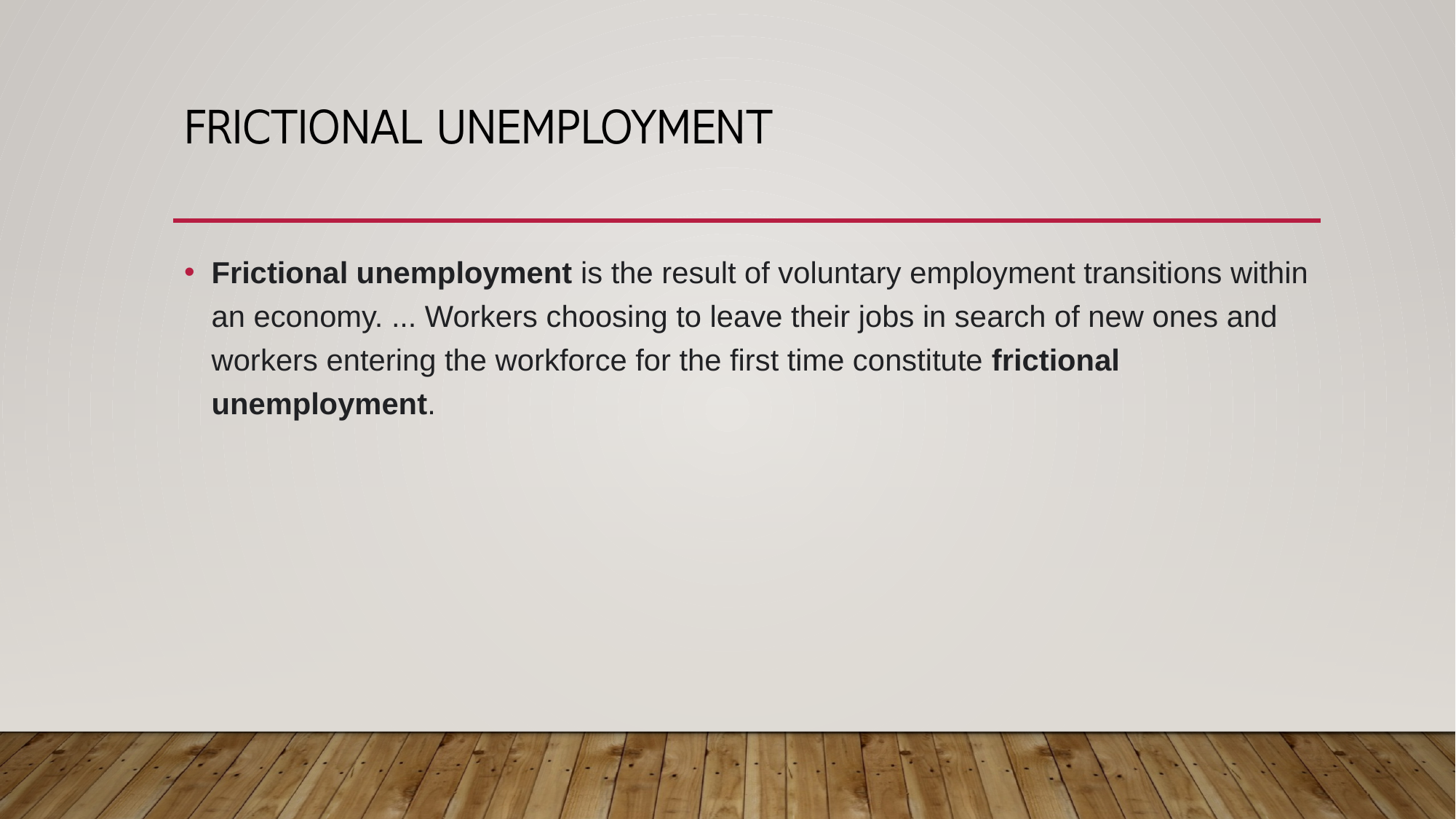

# Frictional unemployment
Frictional unemployment is the result of voluntary employment transitions within an economy. ... Workers choosing to leave their jobs in search of new ones and workers entering the workforce for the first time constitute frictional unemployment.